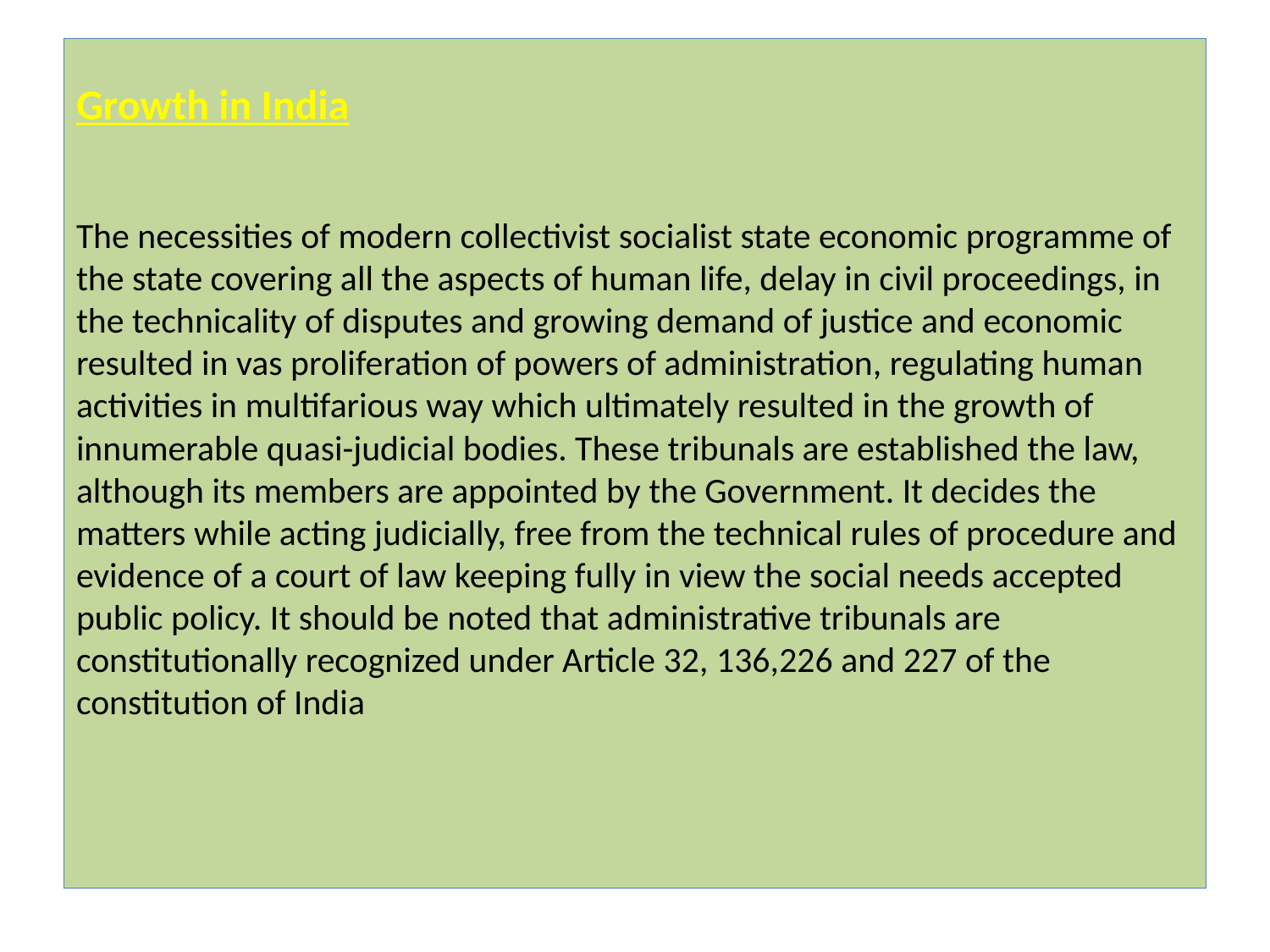

# Growth in India The necessities of modern collectivist socialist state economic programme of the state covering all the aspects of human life, delay in civil proceedings, in the technicality of disputes and growing demand of justice and economic resulted in vas proliferation of powers of administration, regulating human activities in multifarious way which ultimately resulted in the growth of innumerable quasi-judicial bodies. These tribunals are established the law, although its members are appointed by the Government. It decides the matters while acting judicially, free from the technical rules of procedure and evidence of a court of law keeping fully in view the social needs accepted public policy. It should be noted that administrative tribunals are constitutionally recognized under Article 32, 136,226 and 227 of the constitution of India